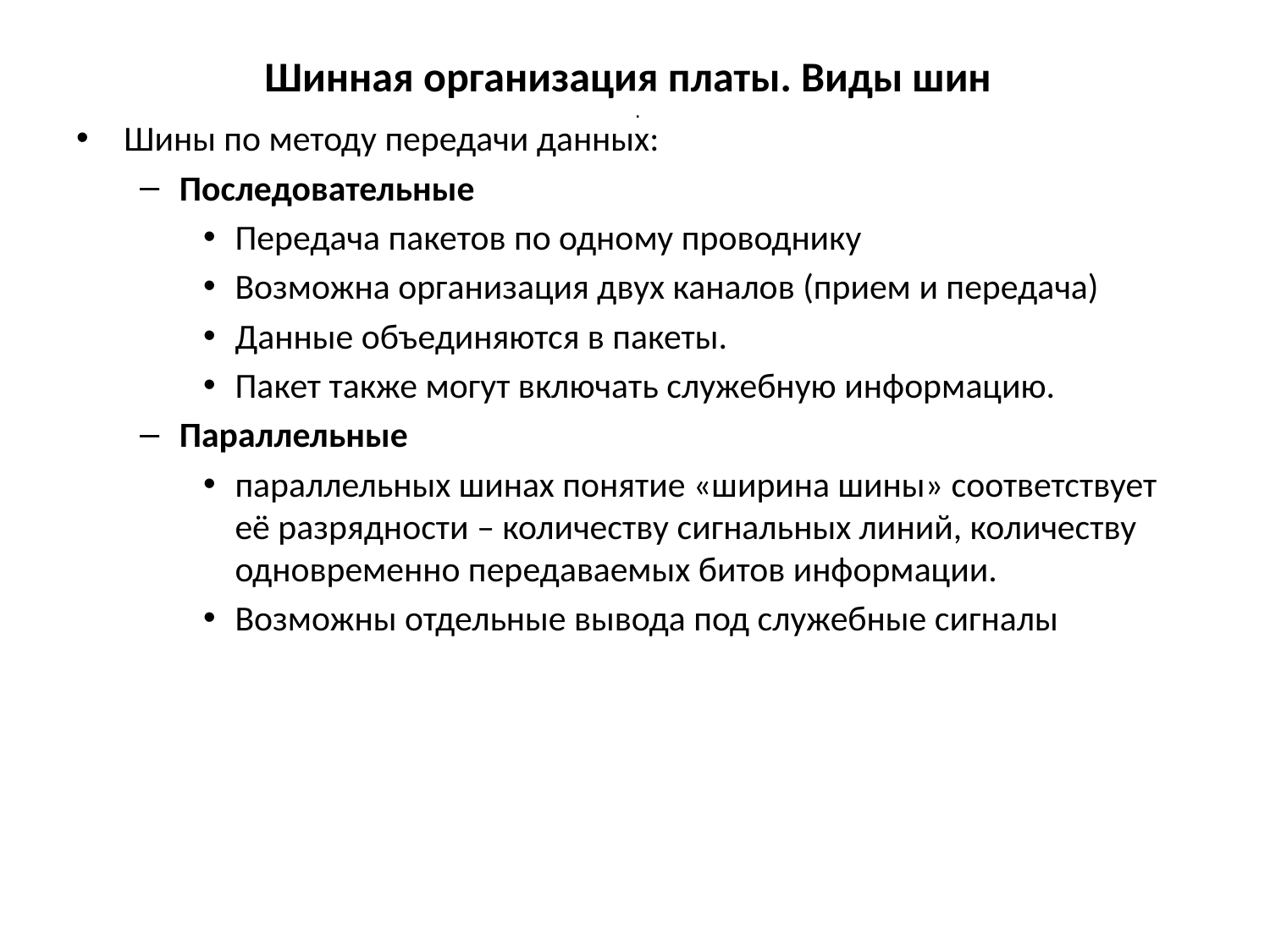

# Шинная организация платы. Виды шин
 .
Шины по методу передачи данных:
Последовательные
Передача пакетов по одному проводнику
Возможна организация двух каналов (прием и передача)
Данные объединяются в пакеты.
Пакет также могут включать служебную информацию.
Параллельные
параллельных шинах понятие «ширина шины» соответствует её разрядности – количеству сигнальных линий, количеству одновременно передаваемых битов информации.
Возможны отдельные вывода под служебные сигналы